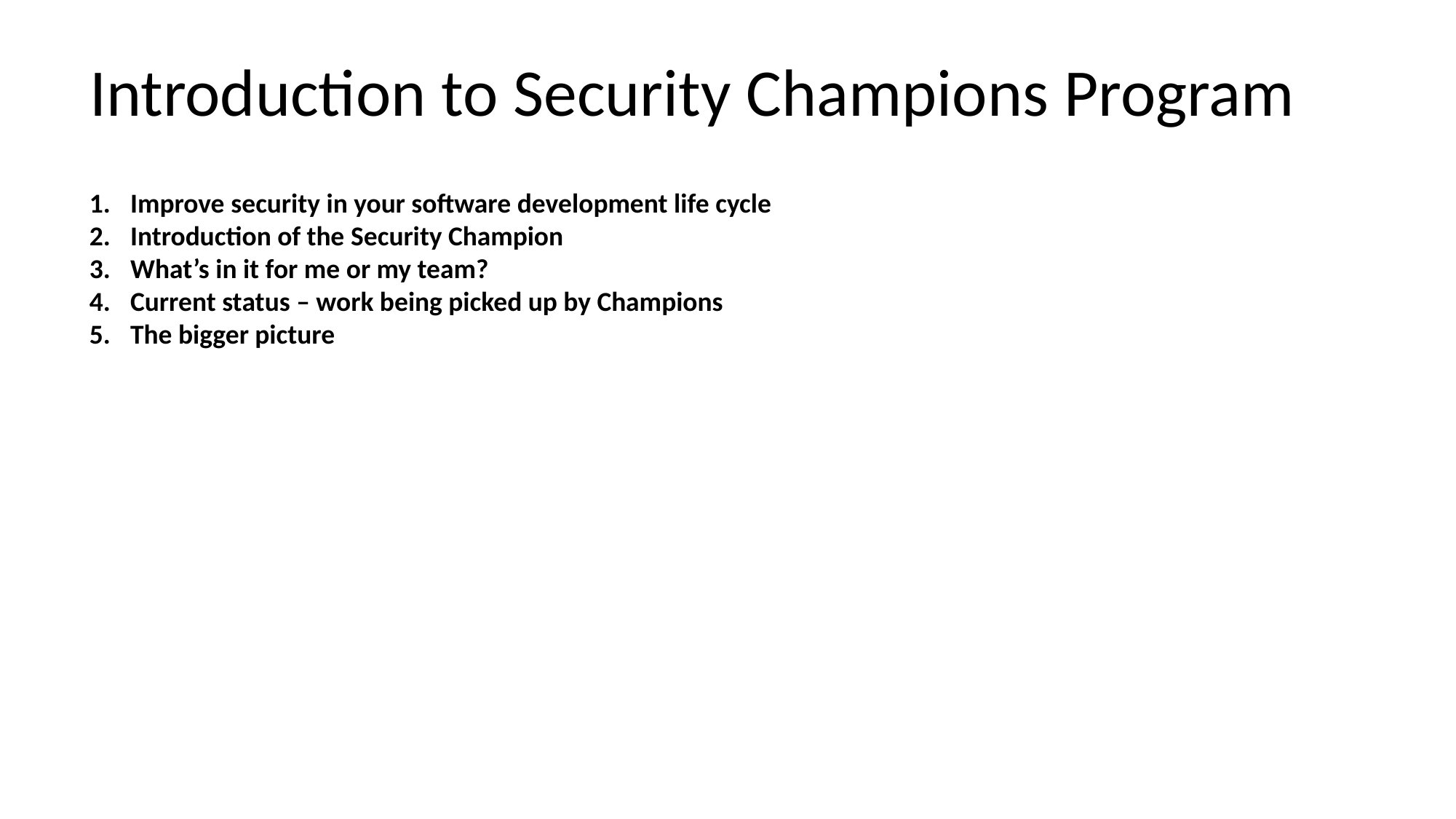

Introduction to Security Champions Program
Improve security in your software development life cycle
Introduction of the Security Champion
What’s in it for me or my team?
Current status – work being picked up by Champions
The bigger picture